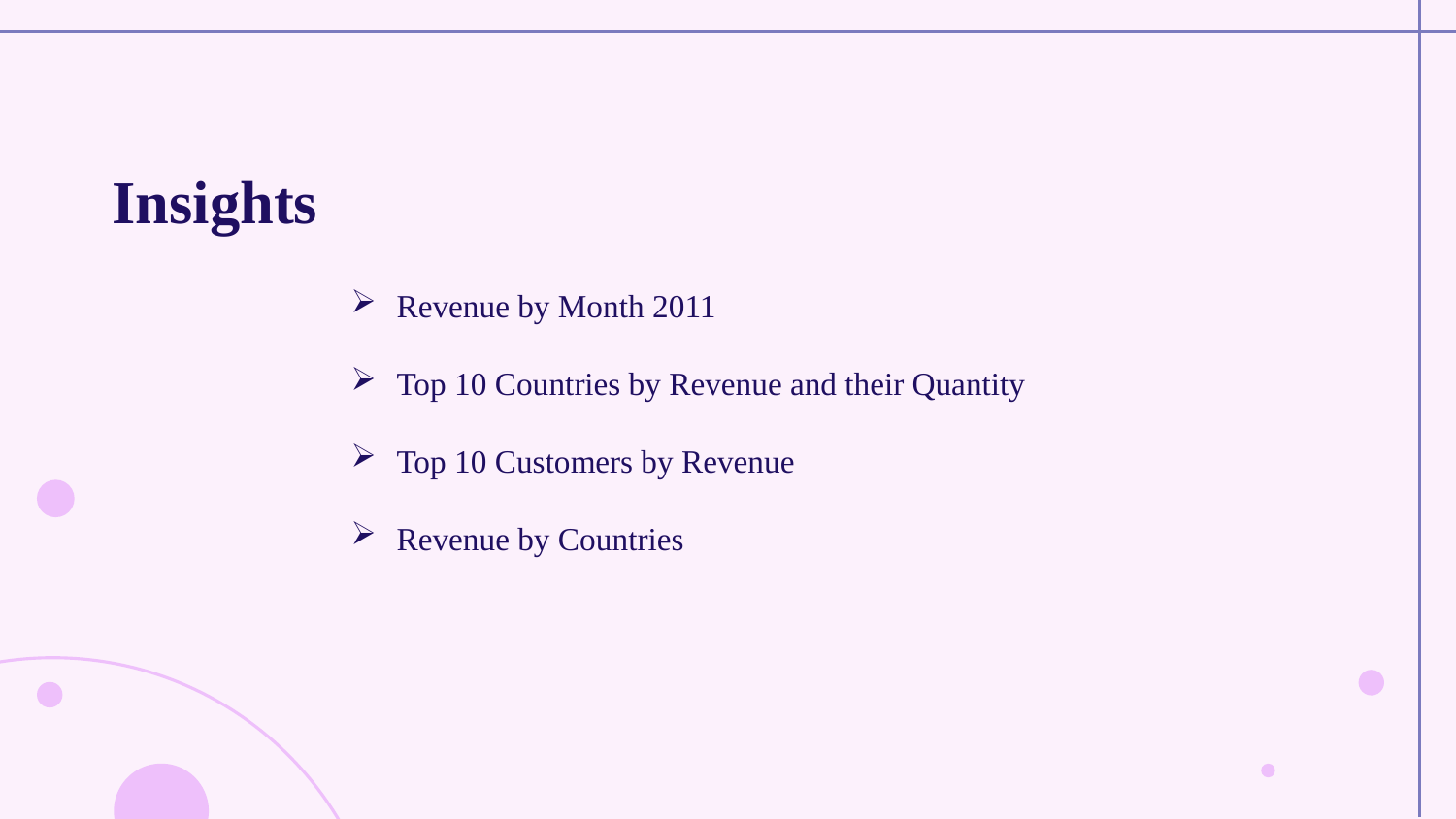

# Insights
Revenue by Month 2011

Top 10 Countries by Revenue and their Quantity

Top 10 Customers by Revenue

Revenue by Countries